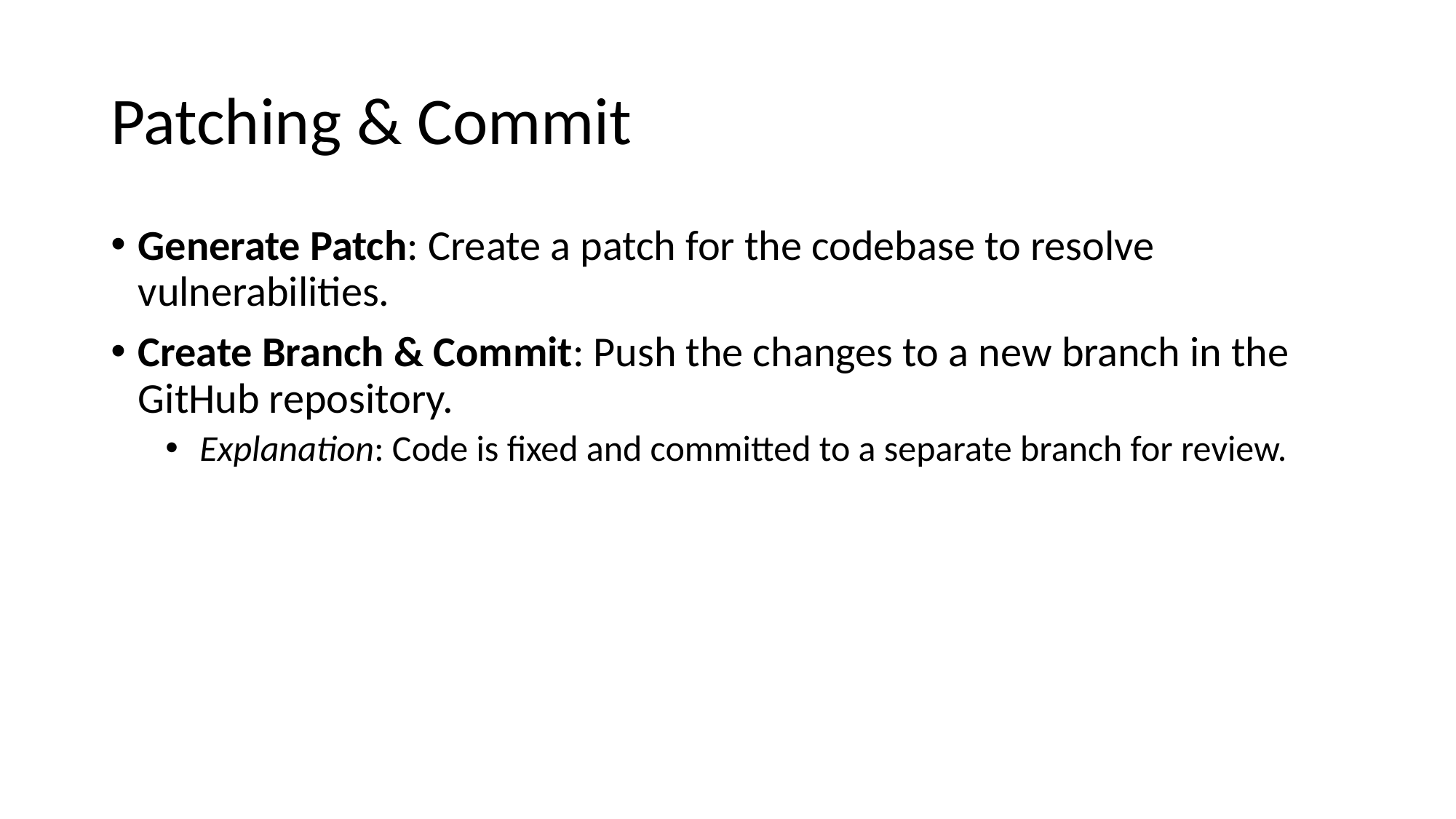

# Patching & Commit
Generate Patch: Create a patch for the codebase to resolve vulnerabilities.
Create Branch & Commit: Push the changes to a new branch in the GitHub repository.
Explanation: Code is fixed and committed to a separate branch for review.